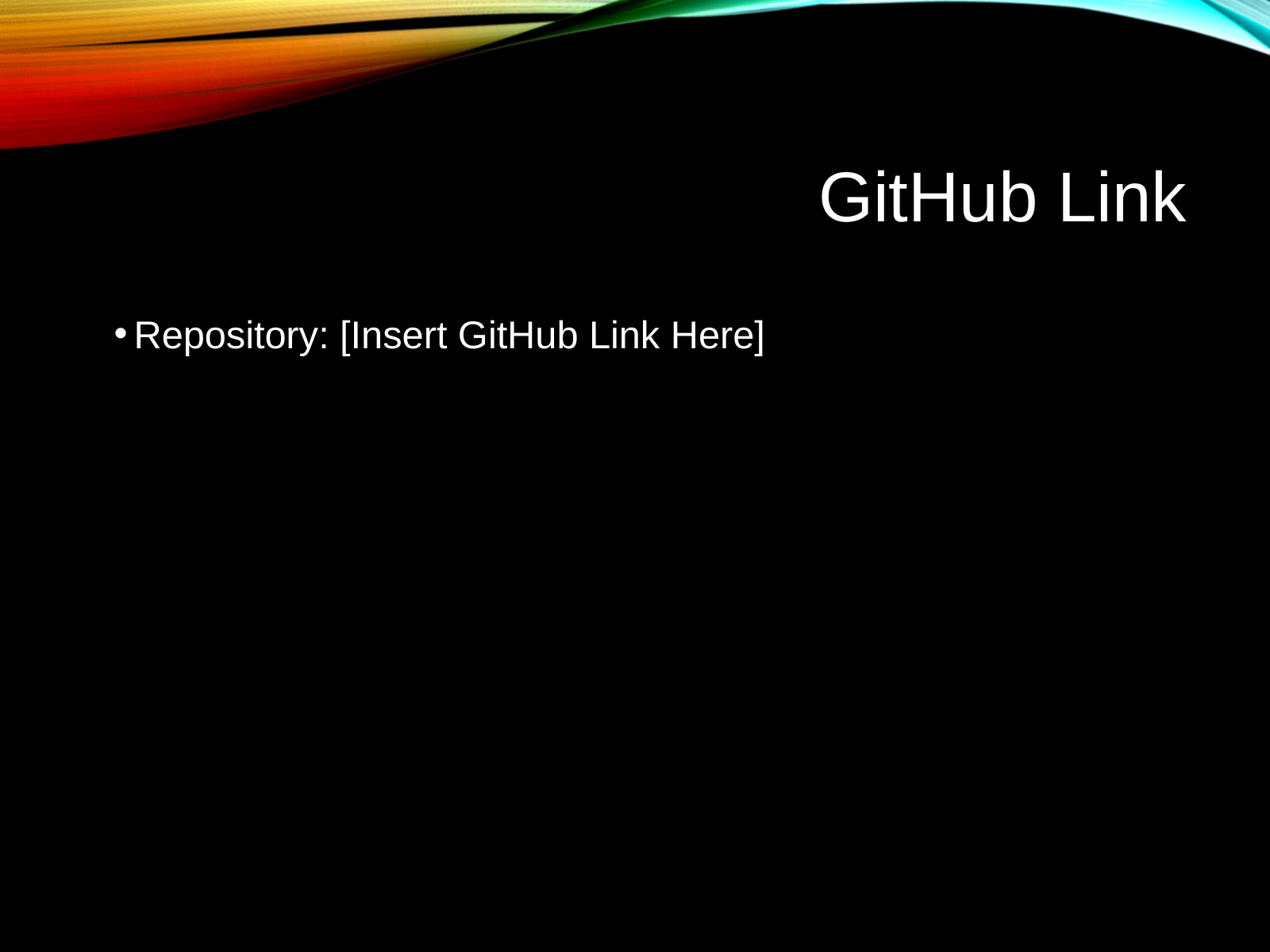

GitHub Link
Repository: [Insert GitHub Link Here]